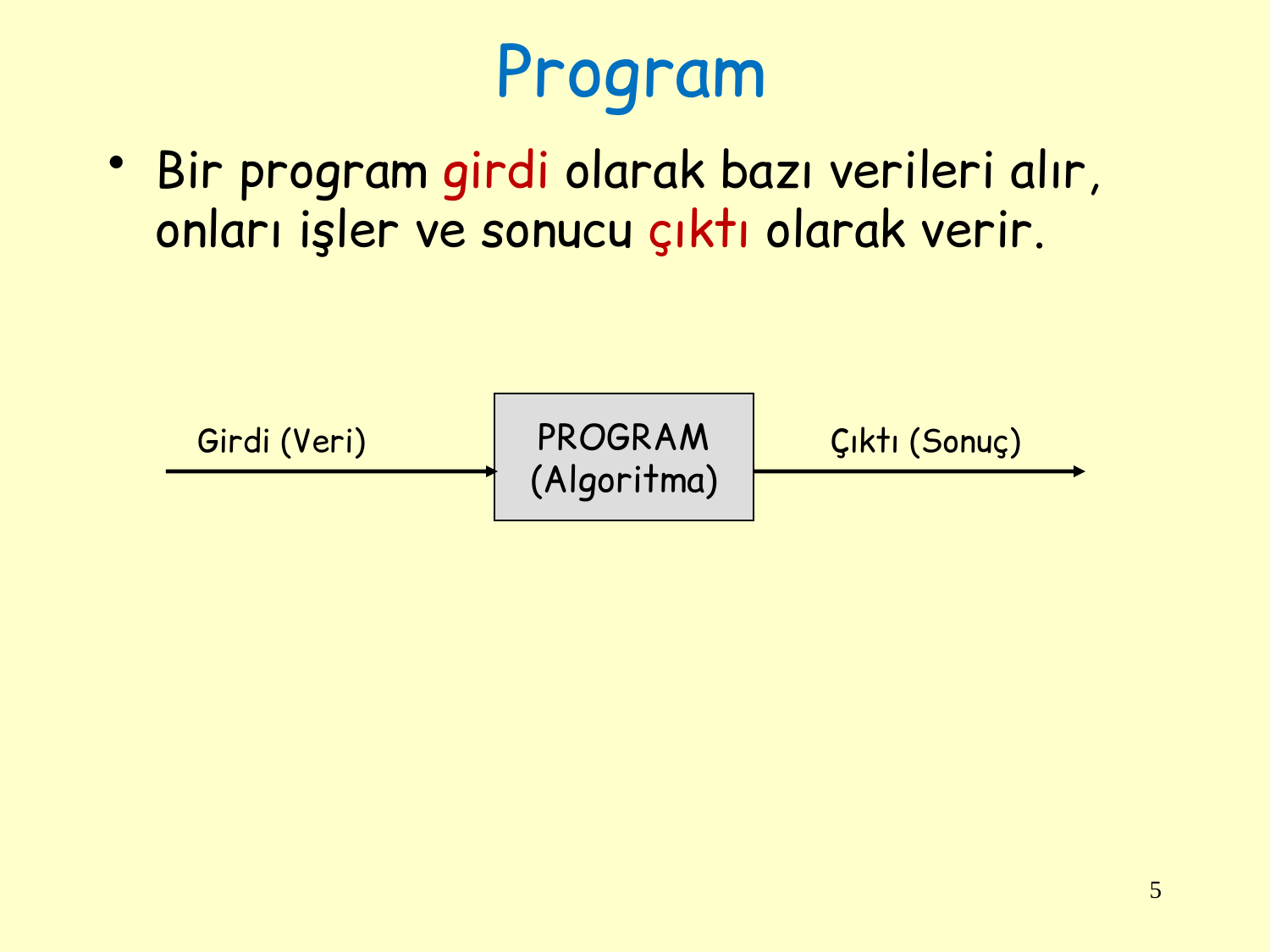

# Program
Bir program girdi olarak bazı verileri alır, onları işler ve sonucu çıktı olarak verir.
PROGRAM
(Algoritma)
Girdi (Veri)
Çıktı (Sonuç)

5